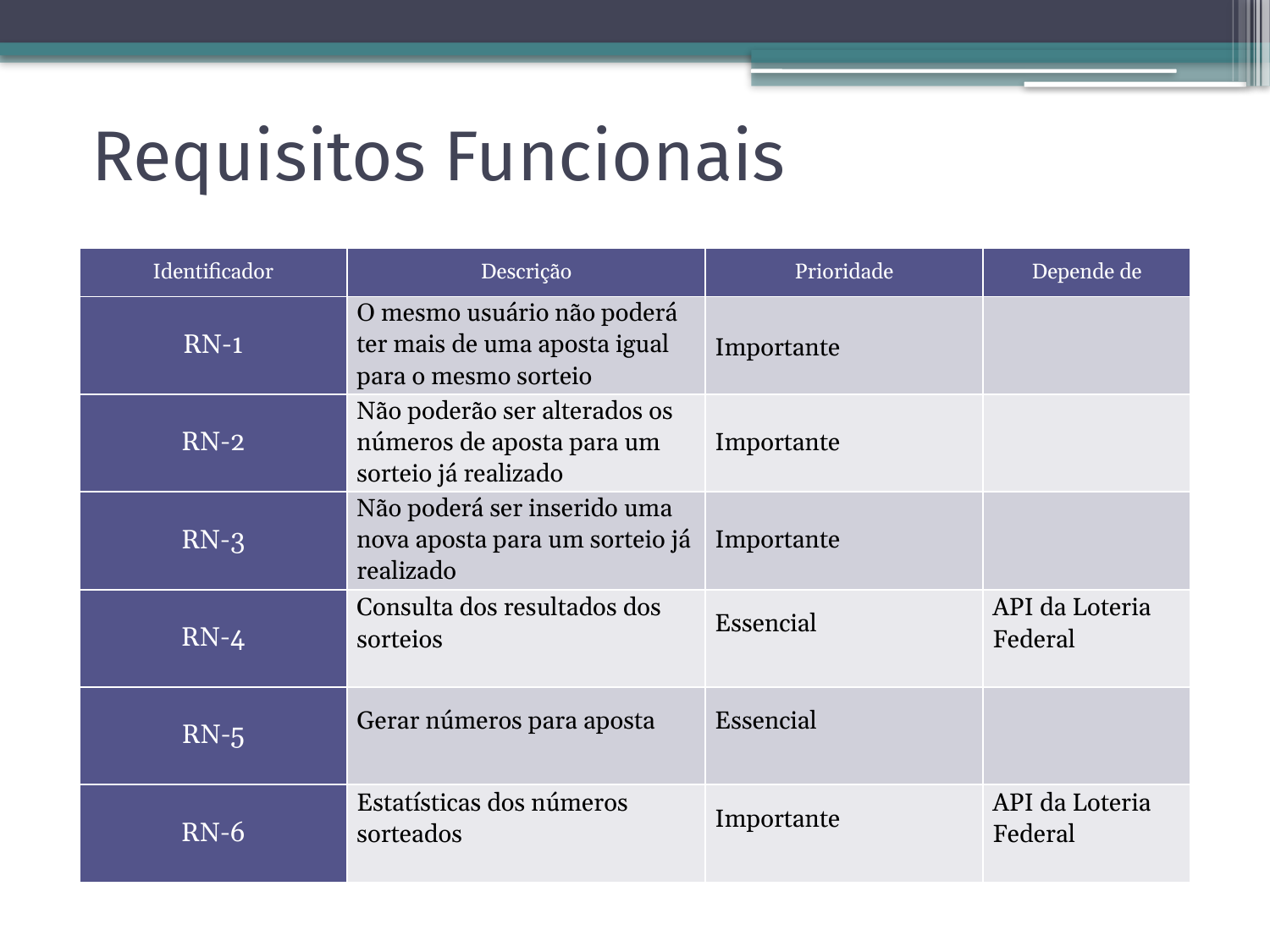

# Requisitos Funcionais
| Identificador | Descrição | Prioridade | Depende de |
| --- | --- | --- | --- |
| RN-1 | O mesmo usuário não poderá ter mais de uma aposta igual para o mesmo sorteio | Importante |  |
| RN-2 | Não poderão ser alterados os números de aposta para um sorteio já realizado | Importante |  |
| RN-3 | Não poderá ser inserido uma nova aposta para um sorteio já realizado | Importante |  |
| RN-4 | Consulta dos resultados dos sorteios | Essencial | API da Loteria Federal |
| RN-5 | Gerar números para aposta | Essencial |  |
| RN-6 | Estatísticas dos números sorteados | Importante | API da Loteria Federal |